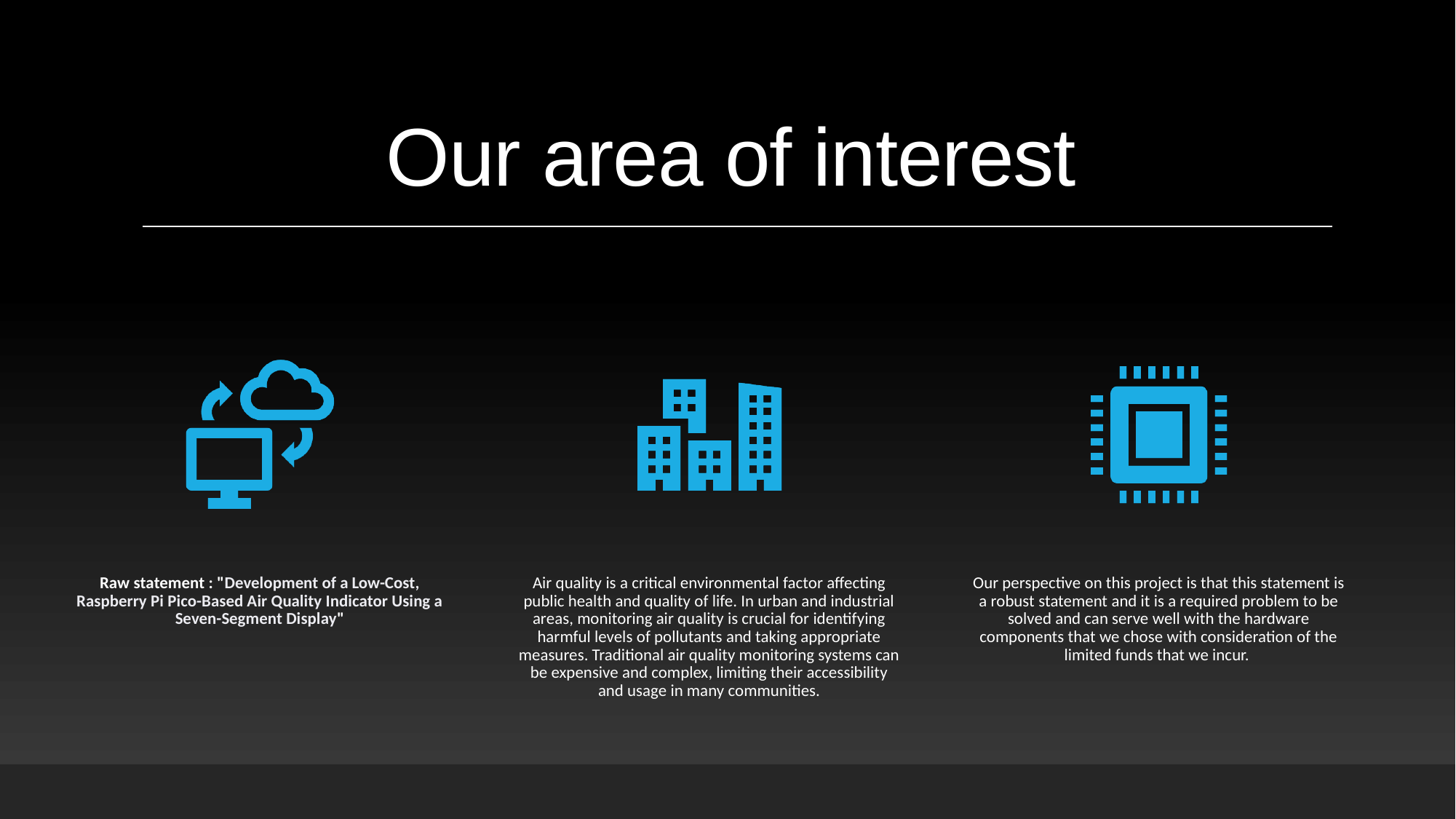

# Our area of interest
Raw statement : "Development of a Low-Cost, Raspberry Pi Pico-Based Air Quality Indicator Using a Seven-Segment Display"
Air quality is a critical environmental factor affecting public health and quality of life. In urban and industrial areas, monitoring air quality is crucial for identifying harmful levels of pollutants and taking appropriate measures. Traditional air quality monitoring systems can be expensive and complex, limiting their accessibility and usage in many communities.
Our perspective on this project is that this statement is a robust statement and it is a required problem to be solved and can serve well with the hardware components that we chose with consideration of the limited funds that we incur.